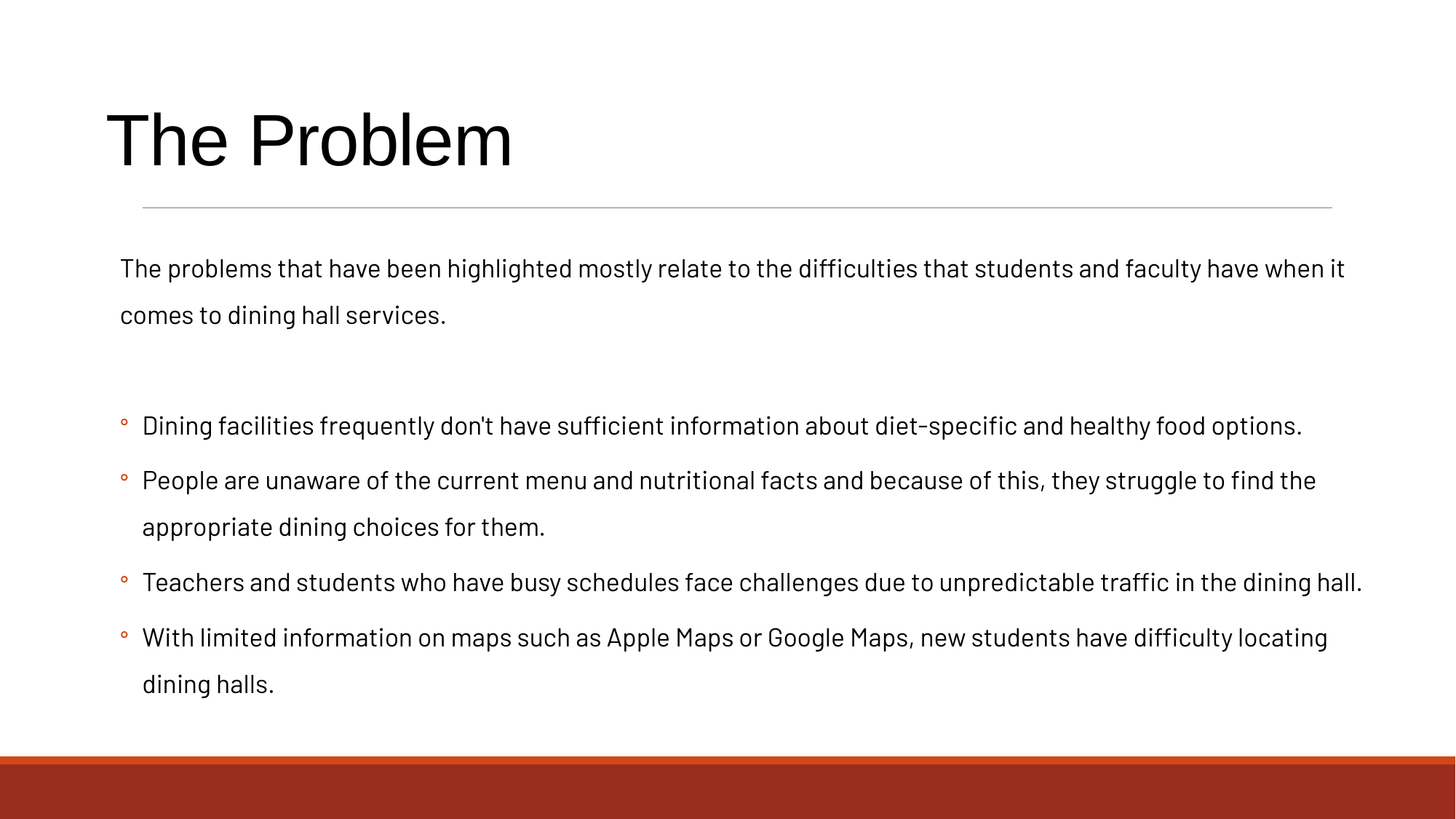

# The Problem
The problems that have been highlighted mostly relate to the difficulties that students and faculty have when it comes to dining hall services.

Dining facilities frequently don't have sufficient information about diet-specific and healthy food options.
People are unaware of the current menu and nutritional facts and because of this, they struggle to find the appropriate dining choices for them.
Teachers and students who have busy schedules face challenges due to unpredictable traffic in the dining hall.
With limited information on maps such as Apple Maps or Google Maps, new students have difficulty locating dining halls.